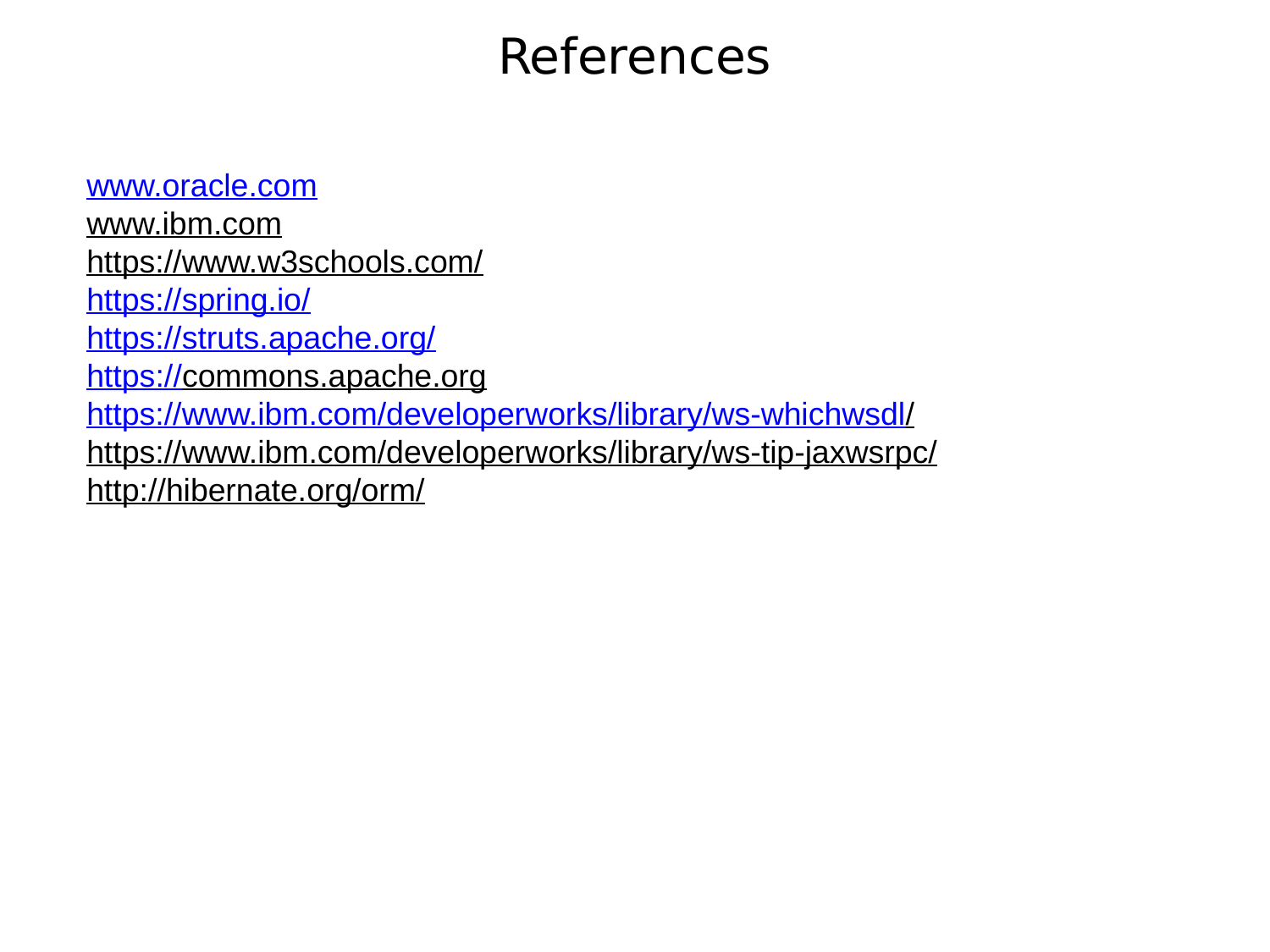

References
www.oracle.com
www.ibm.com
https://www.w3schools.com/
https://spring.io/
https://struts.apache.org/
https://commons.apache.org
https://www.ibm.com/developerworks/library/ws-whichwsdl/
https://www.ibm.com/developerworks/library/ws-tip-jaxwsrpc/
http://hibernate.org/orm/